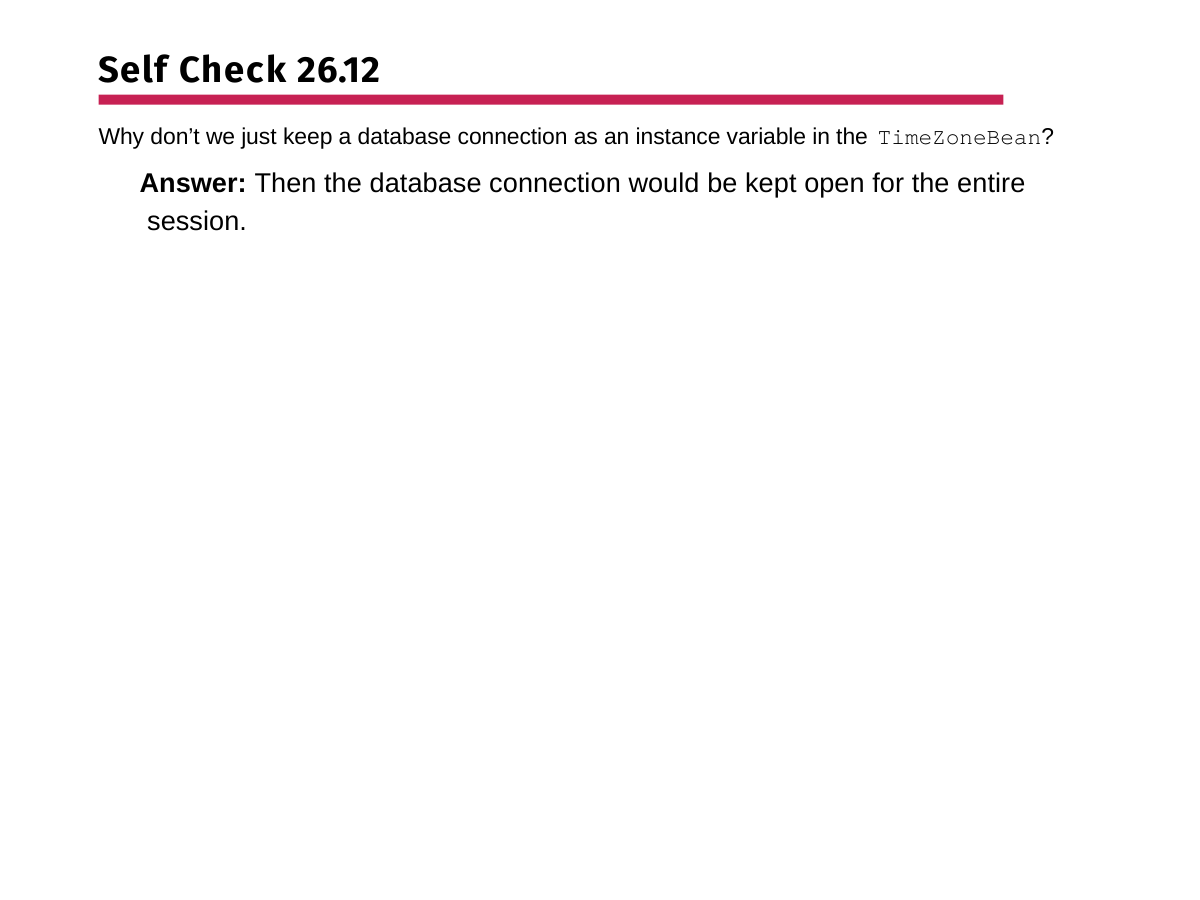

# Self Check 26.12

Why don’t we just keep a database connection as an instance variable in the TimeZoneBean?
Answer: Then the database connection would be kept open for the entire  session.